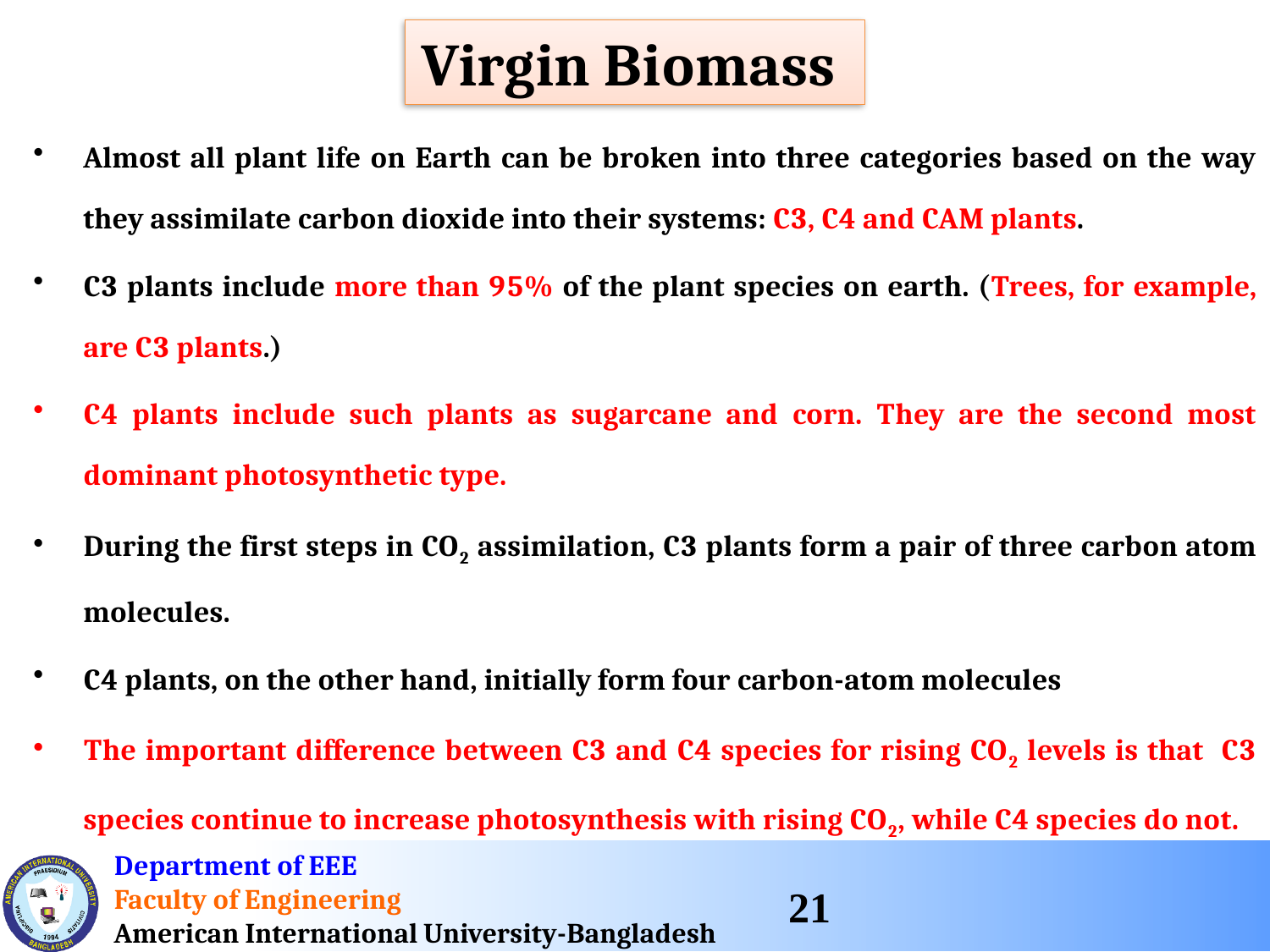

Virgin Biomass
Almost all plant life on Earth can be broken into three categories based on the way they assimilate carbon dioxide into their systems: C3, C4 and CAM plants.
C3 plants include more than 95% of the plant species on earth. (Trees, for example, are C3 plants.)
C4 plants include such plants as sugarcane and corn. They are the second most dominant photosynthetic type.
During the first steps in CO2 assimilation, C3 plants form a pair of three carbon atom molecules.
C4 plants, on the other hand, initially form four carbon-atom molecules
The important difference between C3 and C4 species for rising CO2 levels is that  C3 species continue to increase photosynthesis with rising CO2, while C4 species do not.
21